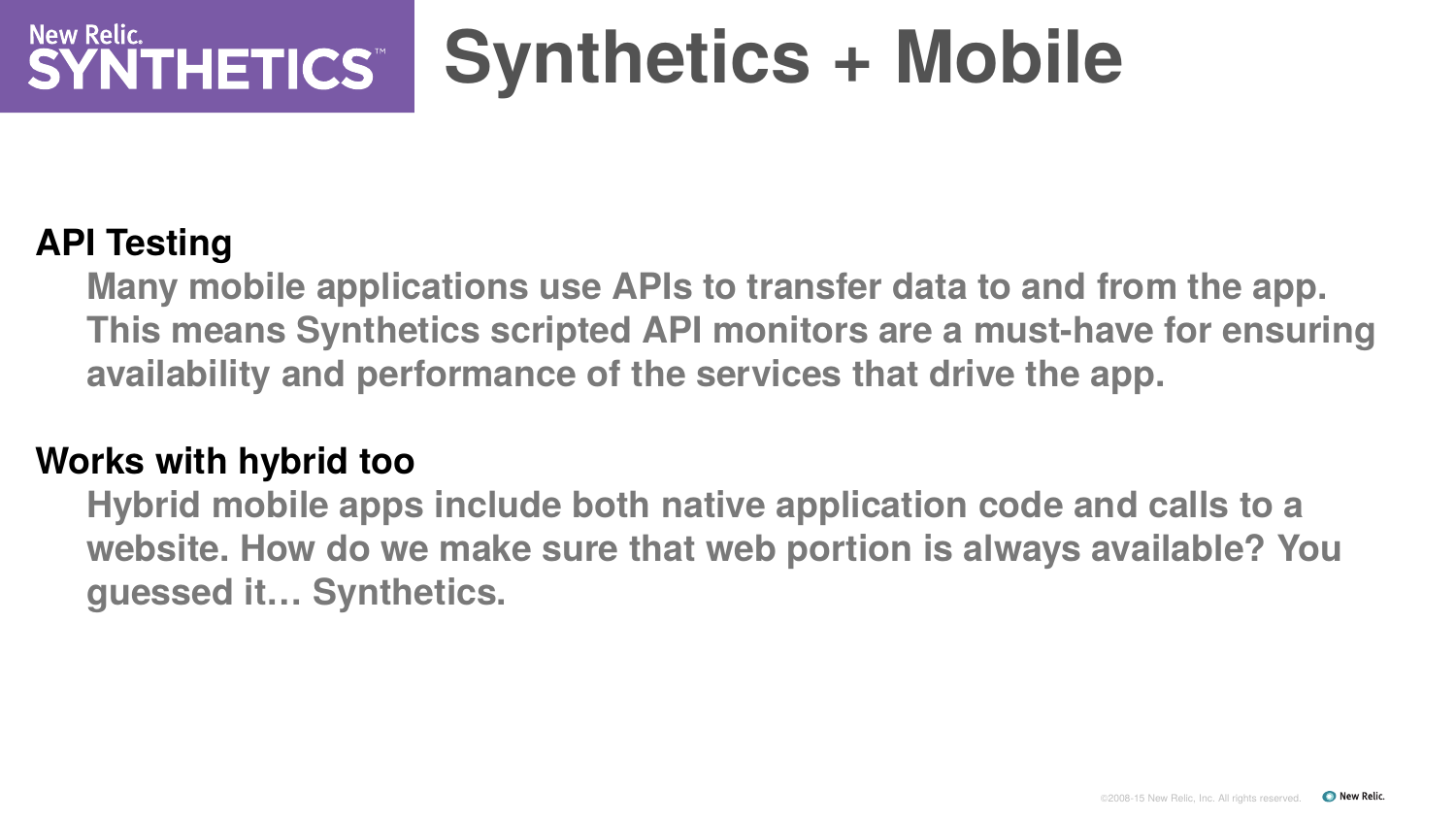

Synthetics + Mobile

API Testing
     Many mobile applications use APIs to transfer data to and from the app.
     This means Synthetics scripted API monitors are a must-have for ensuring
     availability and performance of the services that drive the app.

Works with hybrid too
     Hybrid mobile apps include both native application code and calls to a
     website. How do we make sure that web portion is always available? You
     guessed it… Synthetics.